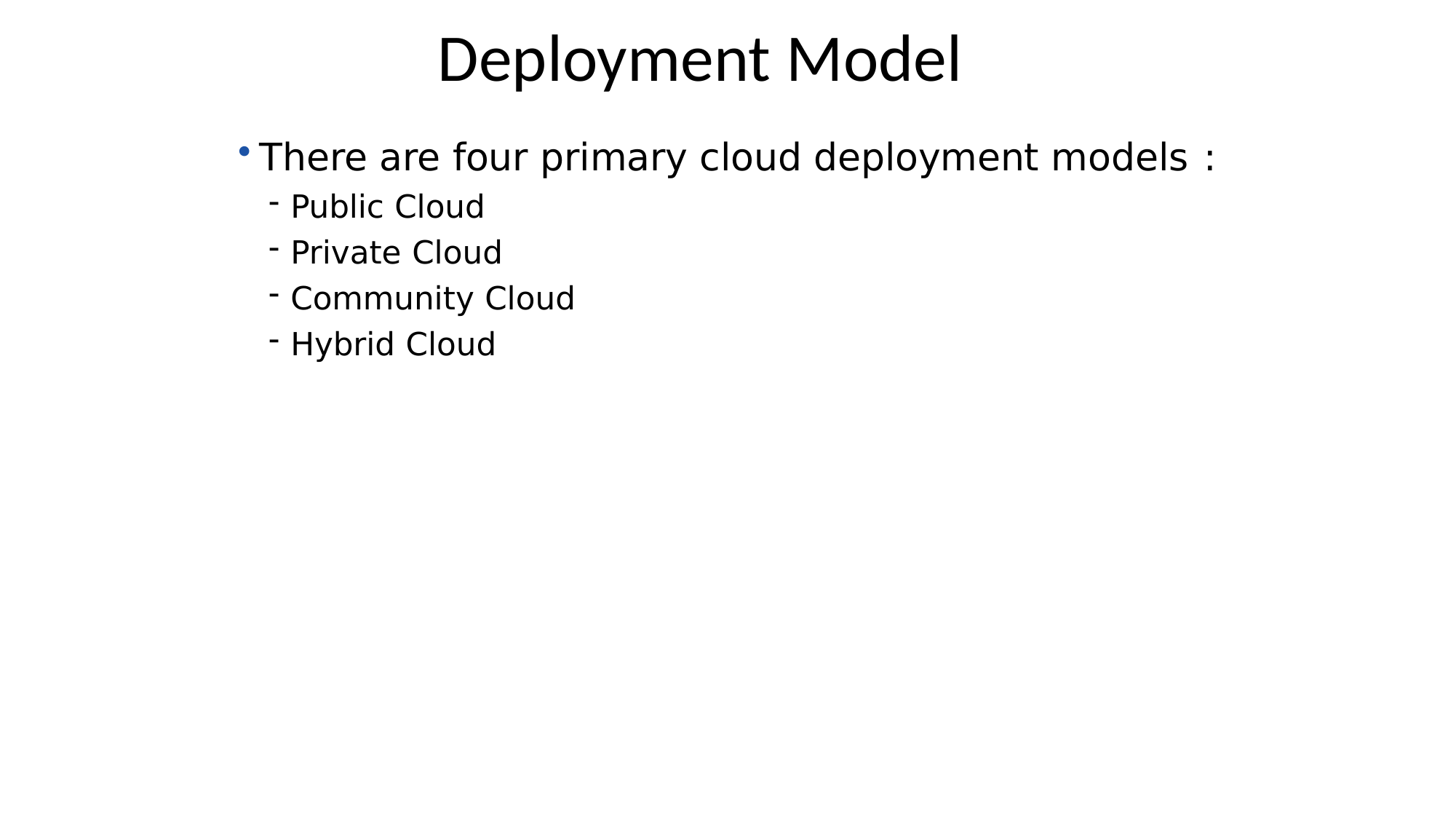

# Deployment Model
There are four primary cloud deployment models :
Public Cloud
Private Cloud
Community Cloud
Hybrid Cloud